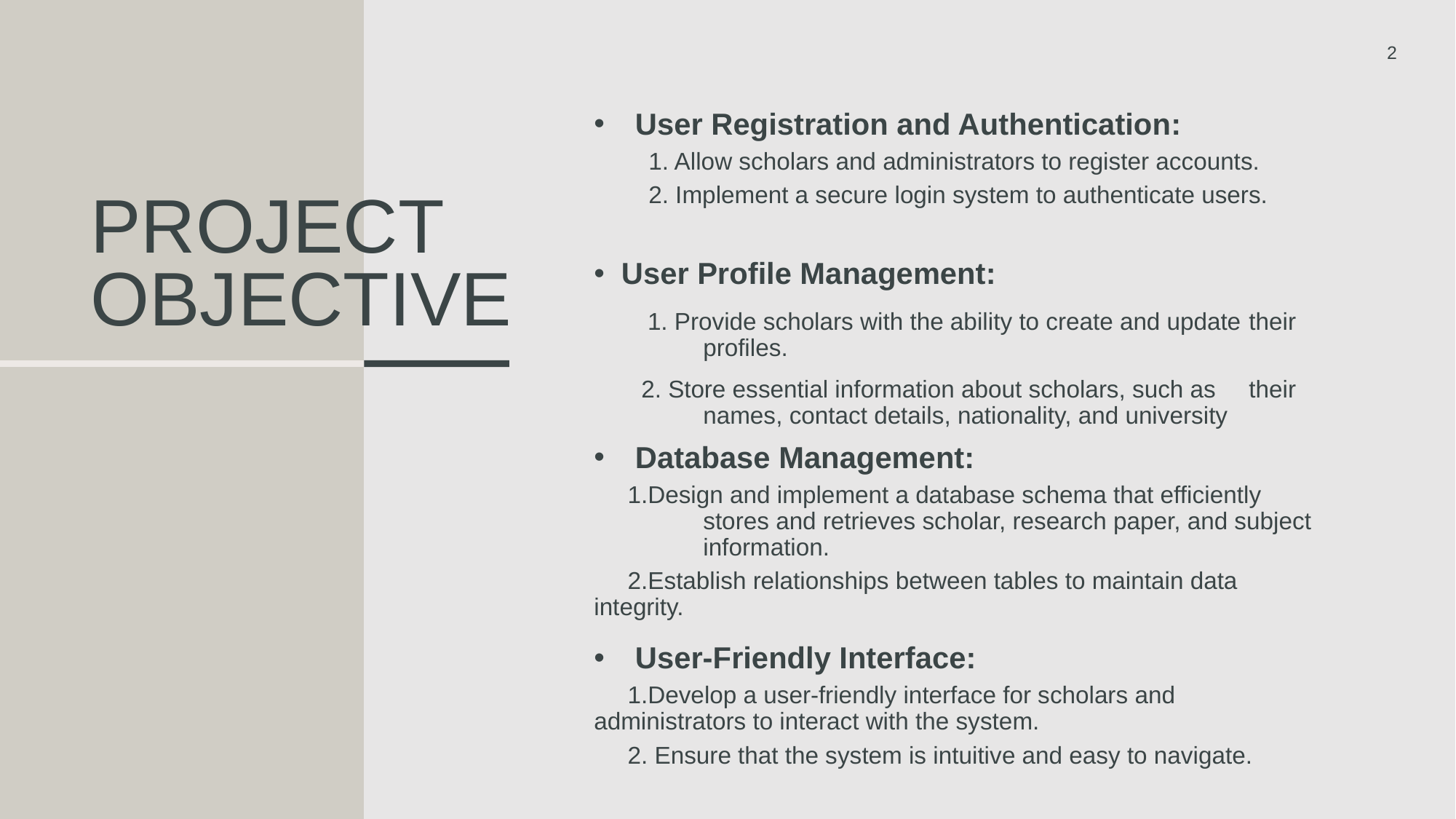

2
User Registration and Authentication:
1. Allow scholars and administrators to register accounts.
2. Implement a secure login system to authenticate users.
# Project Objective
User Profile Management:
       1. Provide scholars with the ability to create and update 	their 	profiles.
       2. Store essential information about scholars, such as 	their 	names, contact details, nationality, and university
Database Management:
     1.Design and implement a database schema that efficiently            	stores and retrieves scholar, research paper, and subject 	information.
     2.Establish relationships between tables to maintain data 	integrity.
User-Friendly Interface:
     1.Develop a user-friendly interface for scholars and 	administrators to interact with the system.
     2. Ensure that the system is intuitive and easy to navigate.